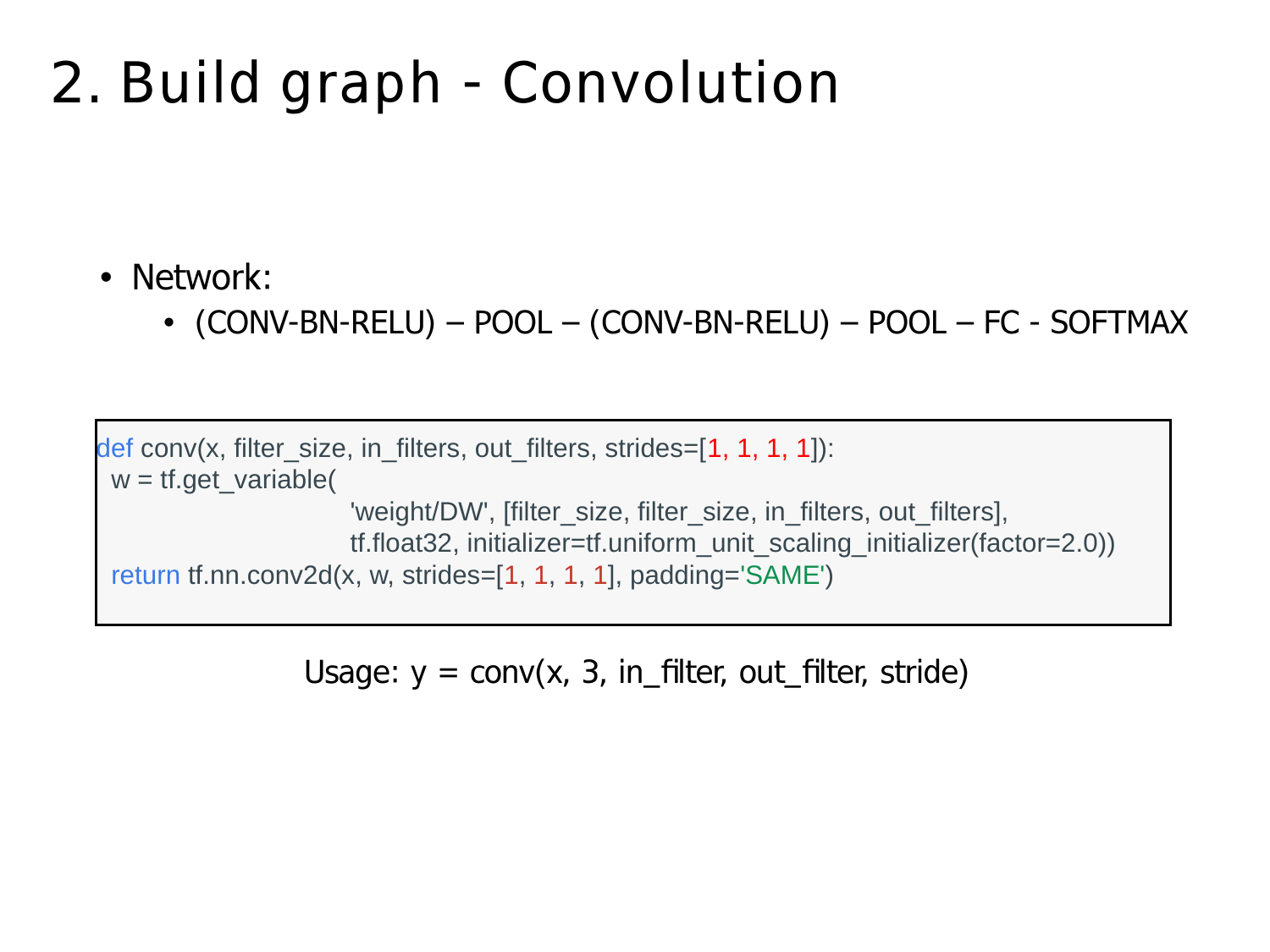

# 2. Build graph - Convolution
Network:
(CONV-BN-RELU) – POOL – (CONV-BN-RELU) – POOL – FC - SOFTMAX

def conv(x, filter_size, in_filters, out_filters, strides=[1, 1, 1, 1]):
  w = tf.get_variable(
 		'weight/DW', [filter_size, filter_size, in_filters, out_filters],
          		tf.float32, initializer=tf.uniform_unit_scaling_initializer(factor=2.0))
  return tf.nn.conv2d(x, w, strides=[1, 1, 1, 1], padding='SAME')

Usage: y = conv(x, 3, in_filter, out_filter, stride)